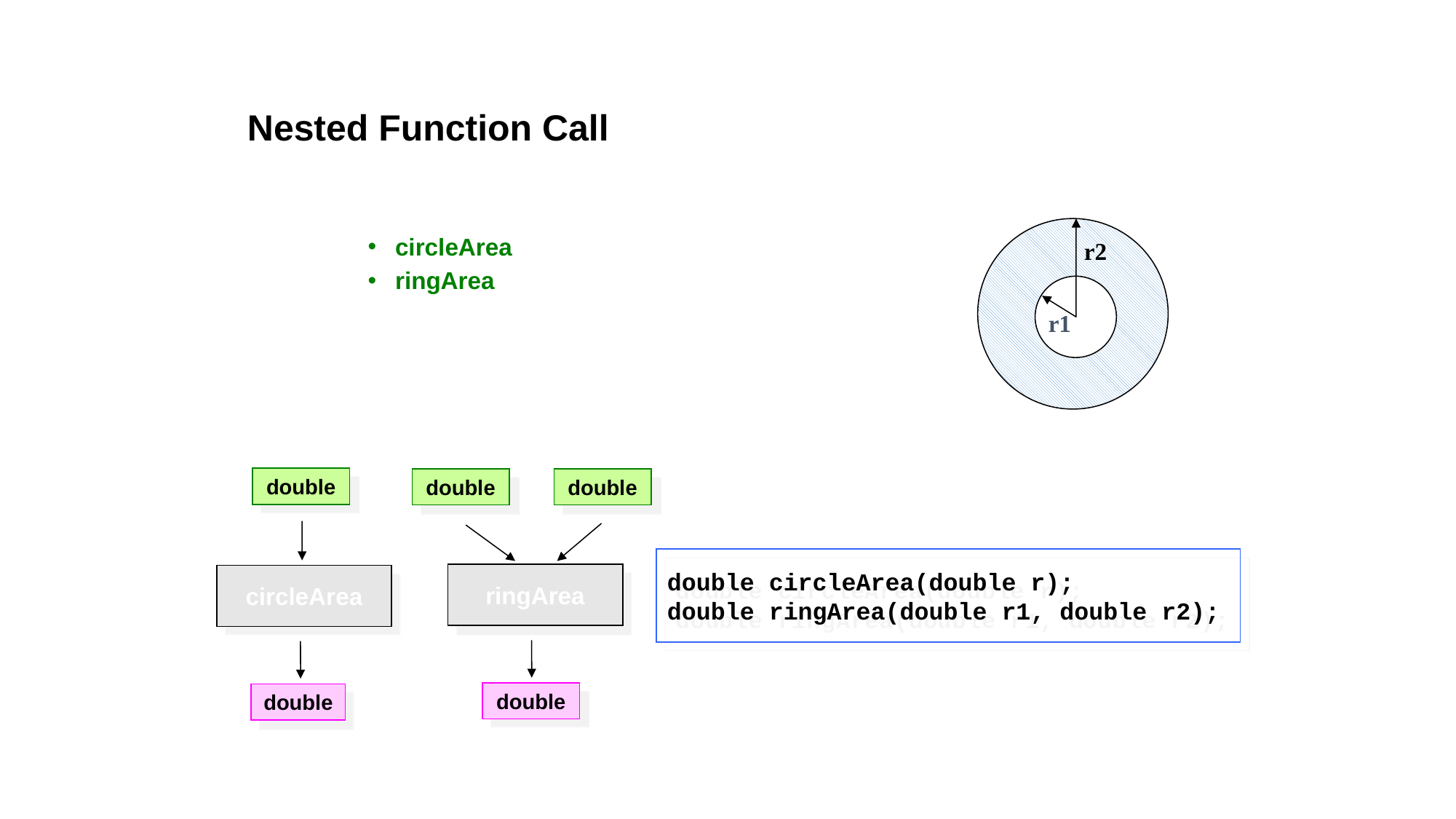

# Nested Function Call

circleArea
ringArea

r2

r1
double

circleArea

double
double
double

ringArea

double
double circleArea(double r);
double ringArea(double r1, double r2);